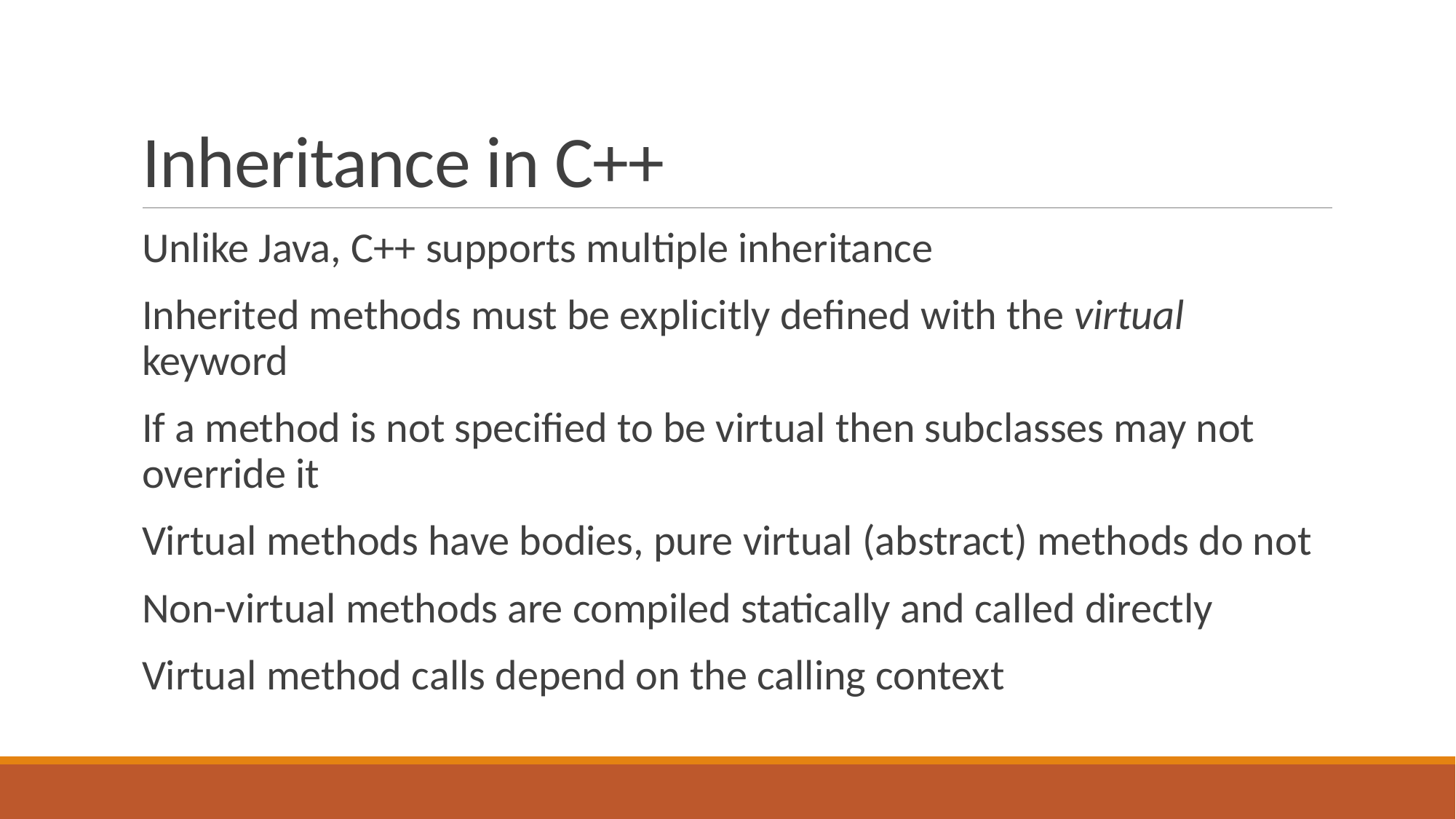

# Inheritance in C++
Unlike Java, C++ supports multiple inheritance
Inherited methods must be explicitly defined with the virtual keyword
If a method is not specified to be virtual then subclasses may not override it
Virtual methods have bodies, pure virtual (abstract) methods do not
Non-virtual methods are compiled statically and called directly
Virtual method calls depend on the calling context